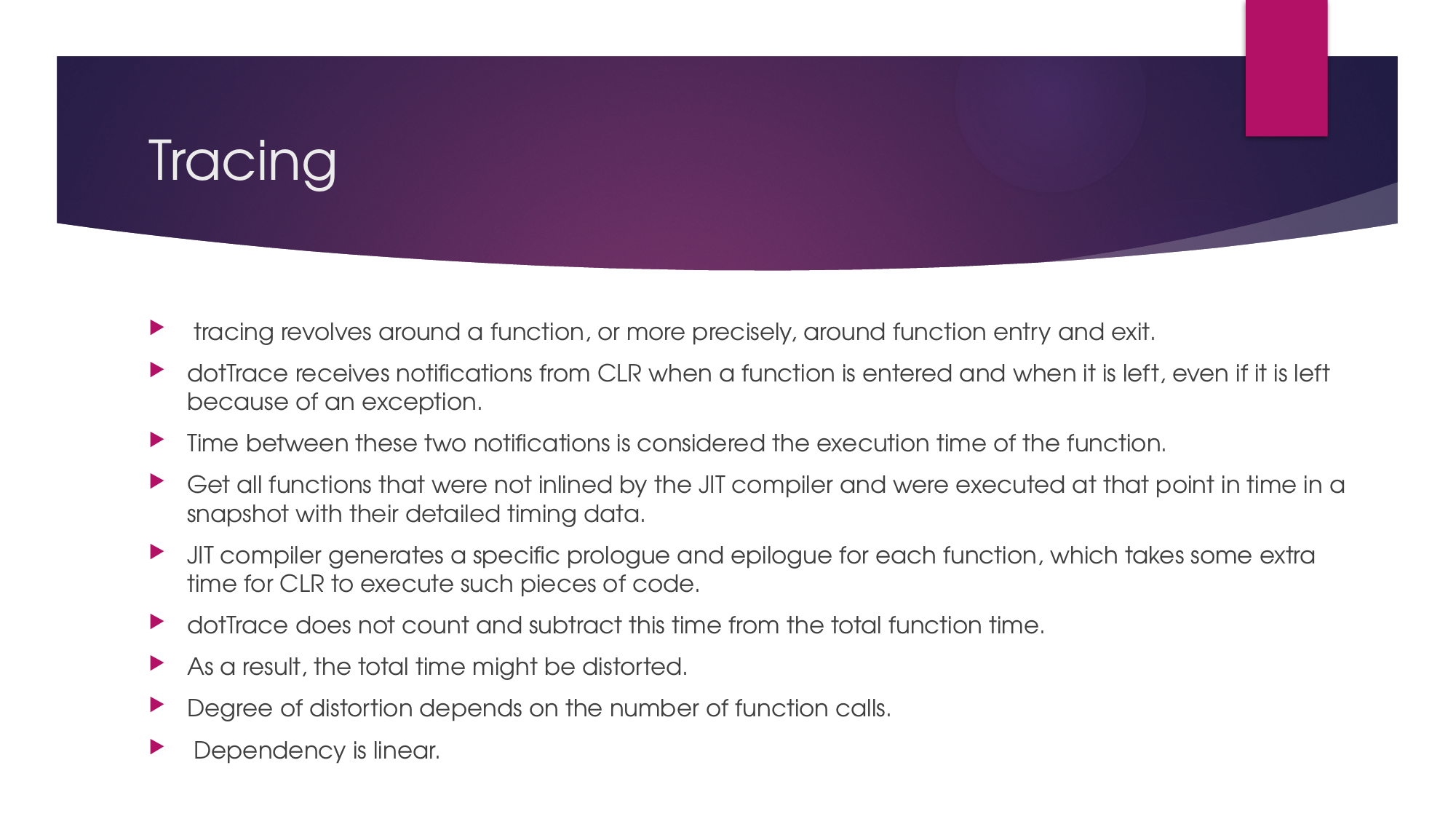

# Tracing
 tracing revolves around a function, or more precisely, around function entry and exit.
dotTrace receives notifications from CLR when a function is entered and when it is left, even if it is left because of an exception.
Time between these two notifications is considered the execution time of the function.
Get all functions that were not inlined by the JIT compiler and were executed at that point in time in a snapshot with their detailed timing data.
JIT compiler generates a specific prologue and epilogue for each function, which takes some extra time for CLR to execute such pieces of code.
dotTrace does not count and subtract this time from the total function time.
As a result, the total time might be distorted.
Degree of distortion depends on the number of function calls.
 Dependency is linear.